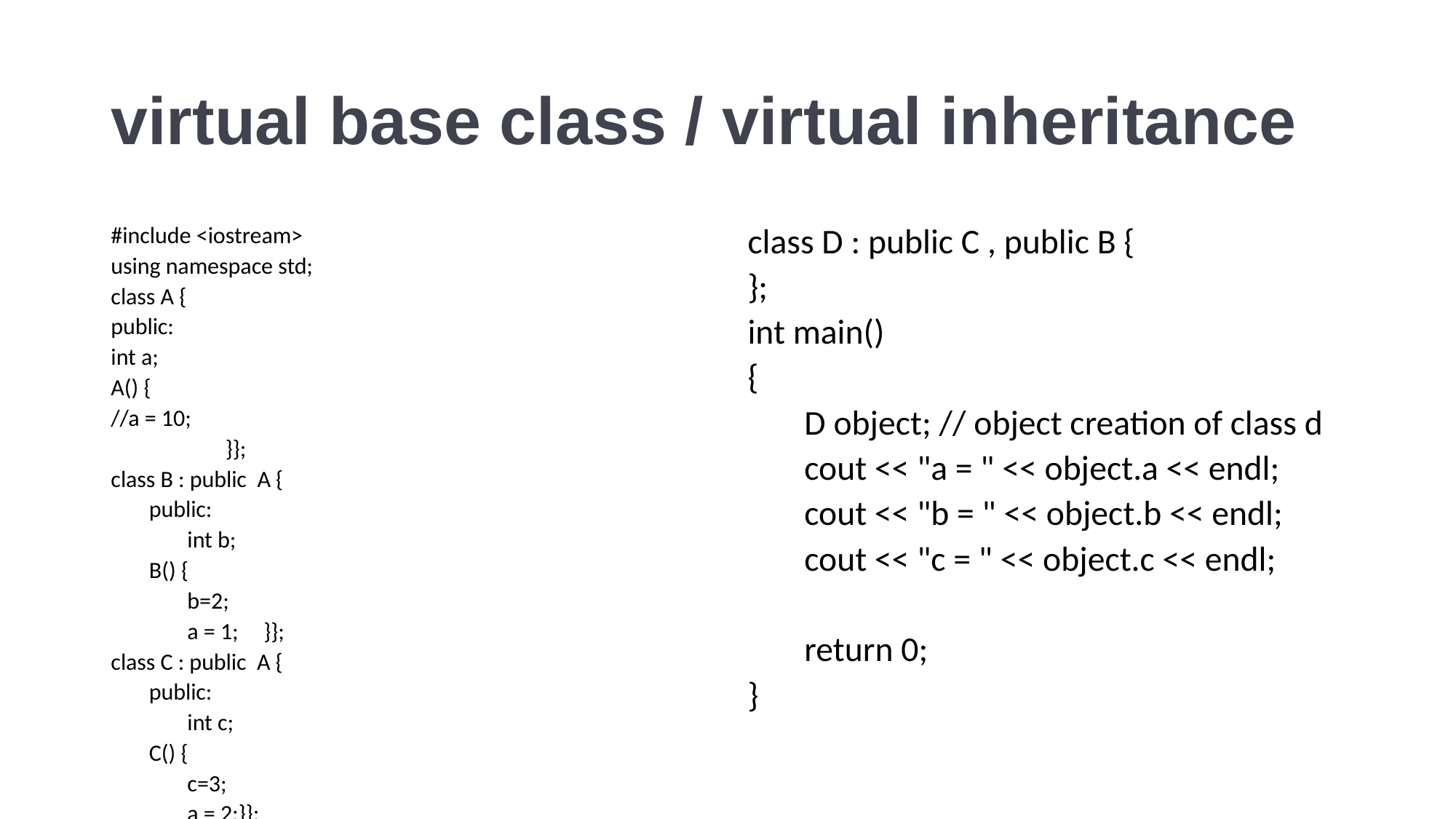

# virtual base class / virtual inheritance
#include <iostream>
using namespace std;
class A {
public:
int a;
A() {
//a = 10;
			}};
class B : public  A {
	public:
		int b;
	B() {
		b=2;
		a = 1;	}};
class C : public  A {
	public:
		int c;
	C() {
		c=3;
		a = 2;}};

class D : public C , public B {
};
int main()
{
	D object; // object creation of class d
	cout << "a = " << object.a << endl;
	cout << "b = " << object.b << endl;
	cout << "c = " << object.c << endl;

	return 0;
}